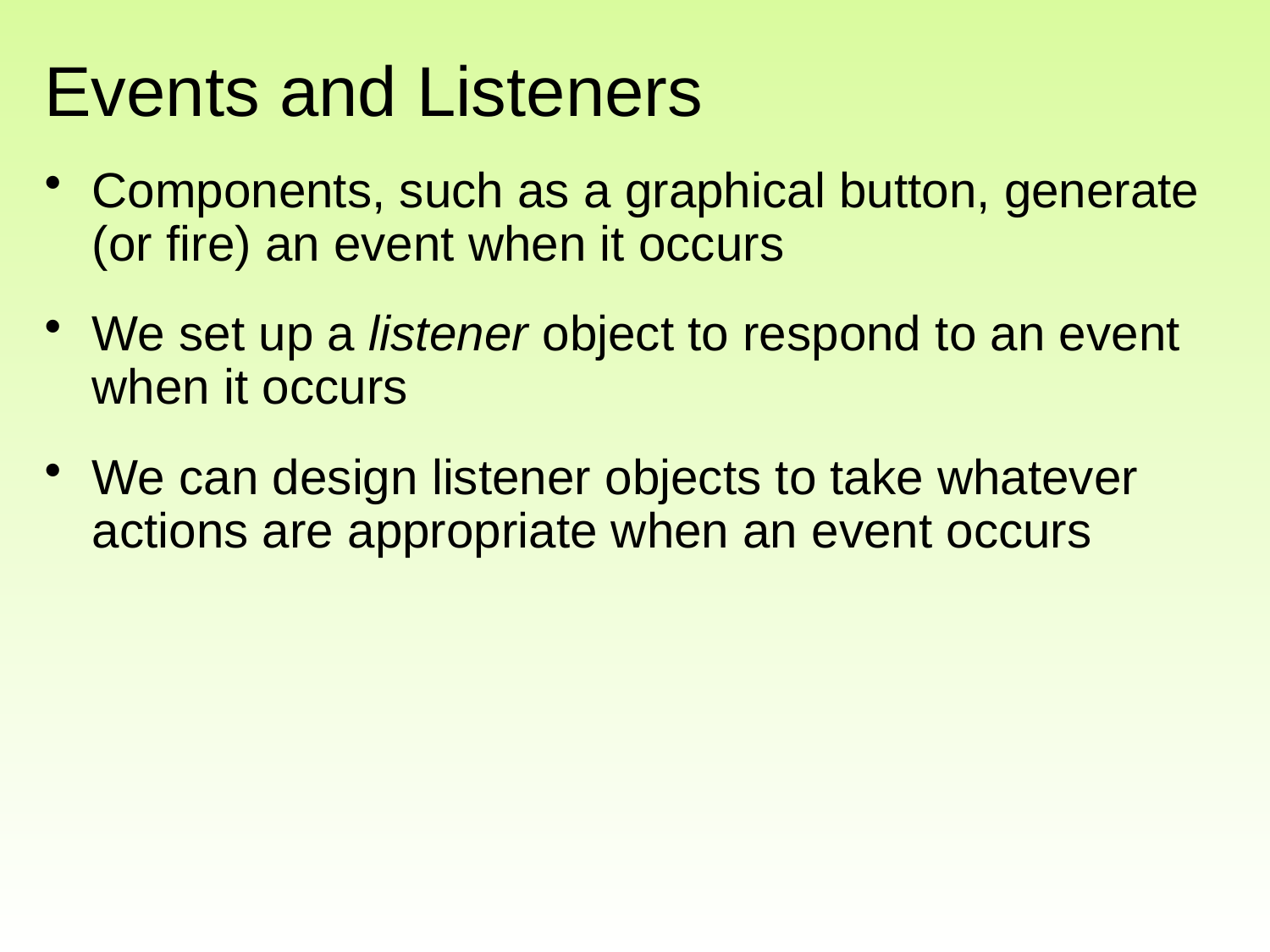

# Events and Listeners
Components, such as a graphical button, generate (or fire) an event when it occurs
We set up a listener object to respond to an event when it occurs
We can design listener objects to take whatever actions are appropriate when an event occurs